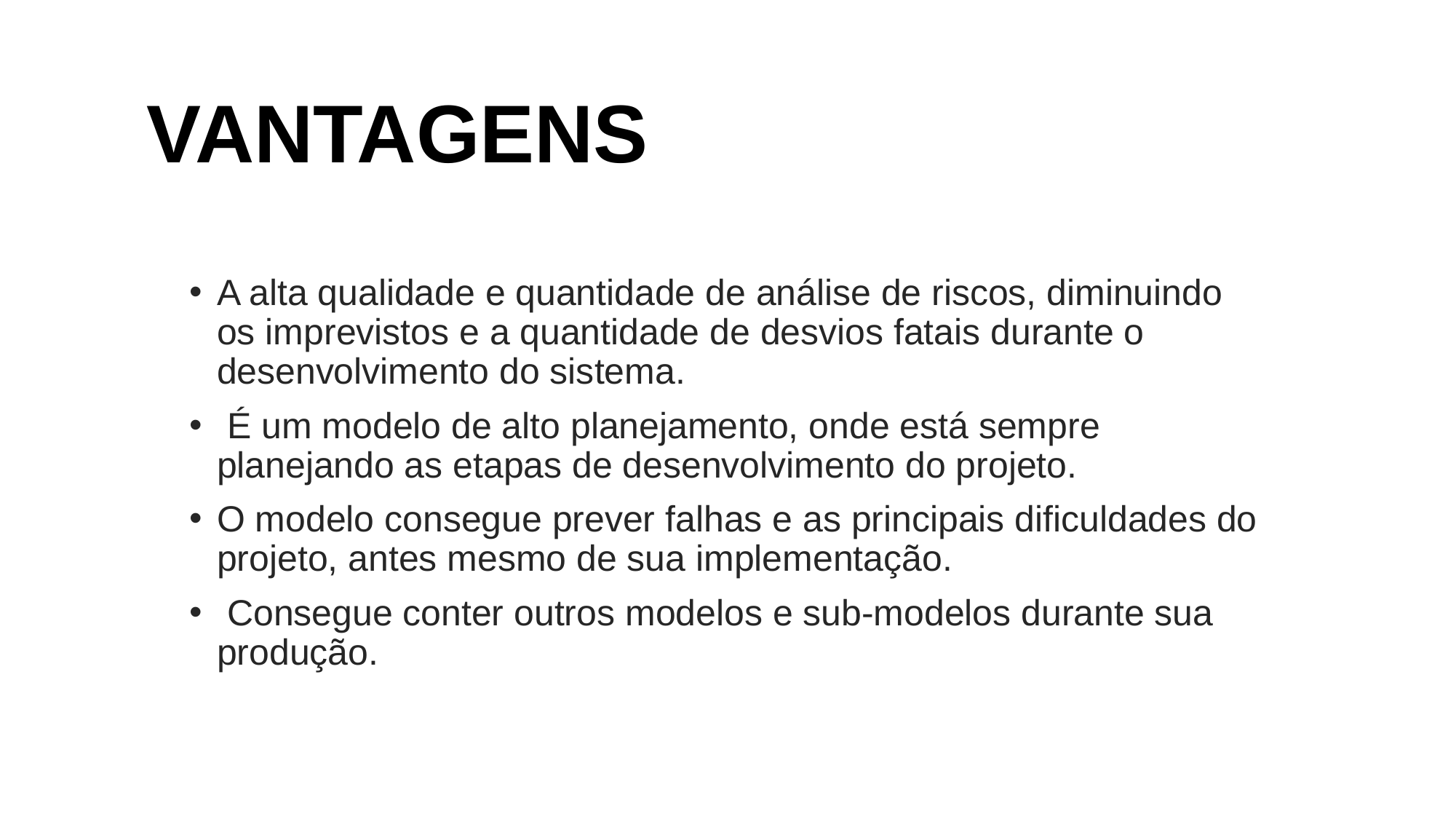

# VANTAGENS
A alta qualidade e quantidade de análise de riscos, diminuindo os imprevistos e a quantidade de desvios fatais durante o desenvolvimento do sistema.
 É um modelo de alto planejamento, onde está sempre planejando as etapas de desenvolvimento do projeto.
O modelo consegue prever falhas e as principais dificuldades do projeto, antes mesmo de sua implementação.
 Consegue conter outros modelos e sub-modelos durante sua produção.